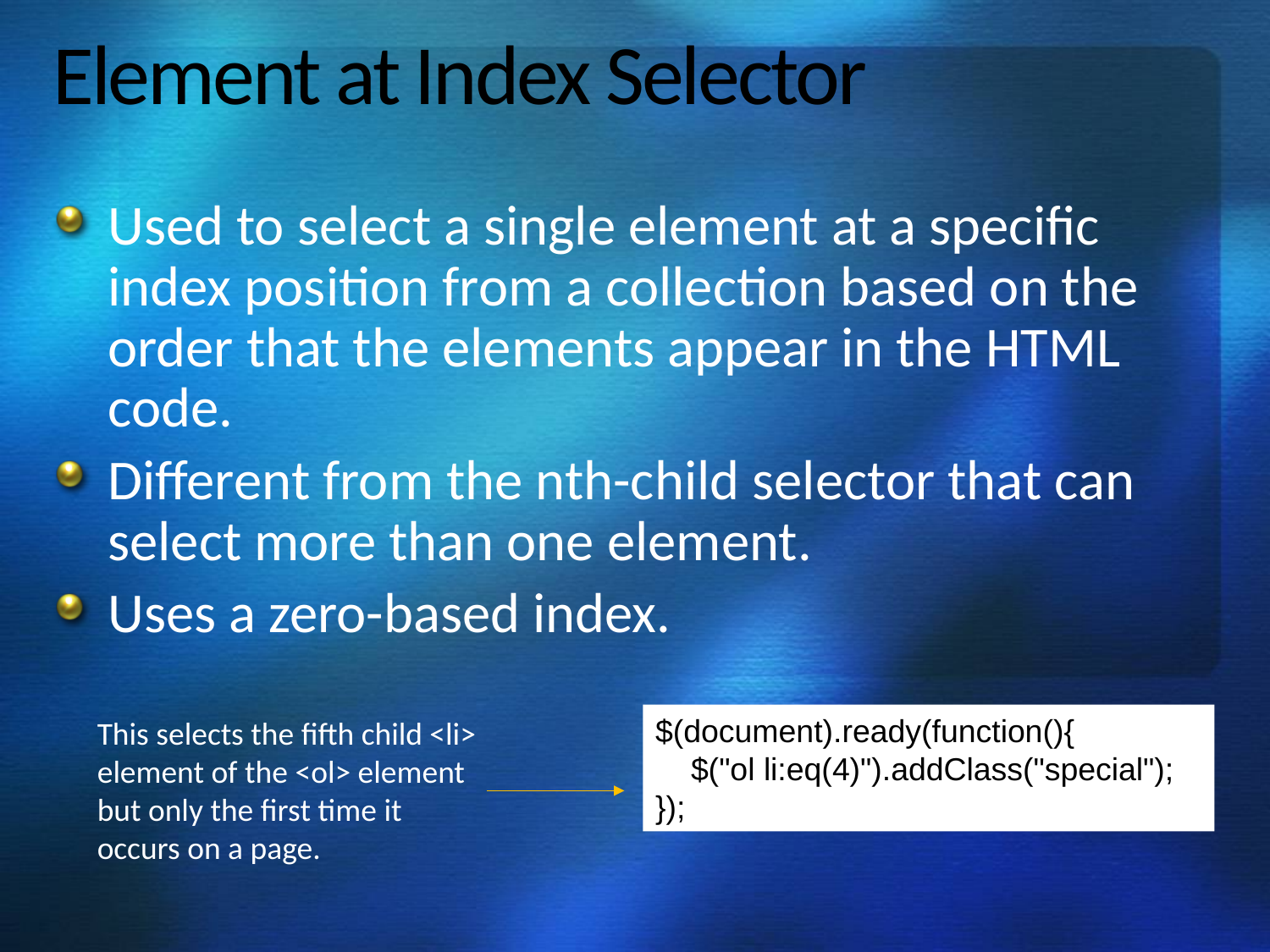

# Element at Index Selector
Used to select a single element at a specific index position from a collection based on the order that the elements appear in the HTML code.
Different from the nth-child selector that can select more than one element.
Uses a zero-based index.
$(document).ready(function(){
    $("ol li:eq(4)").addClass("special");
});
This selects the fifth child <li> element of the <ol> element but only the first time it occurs on a page.